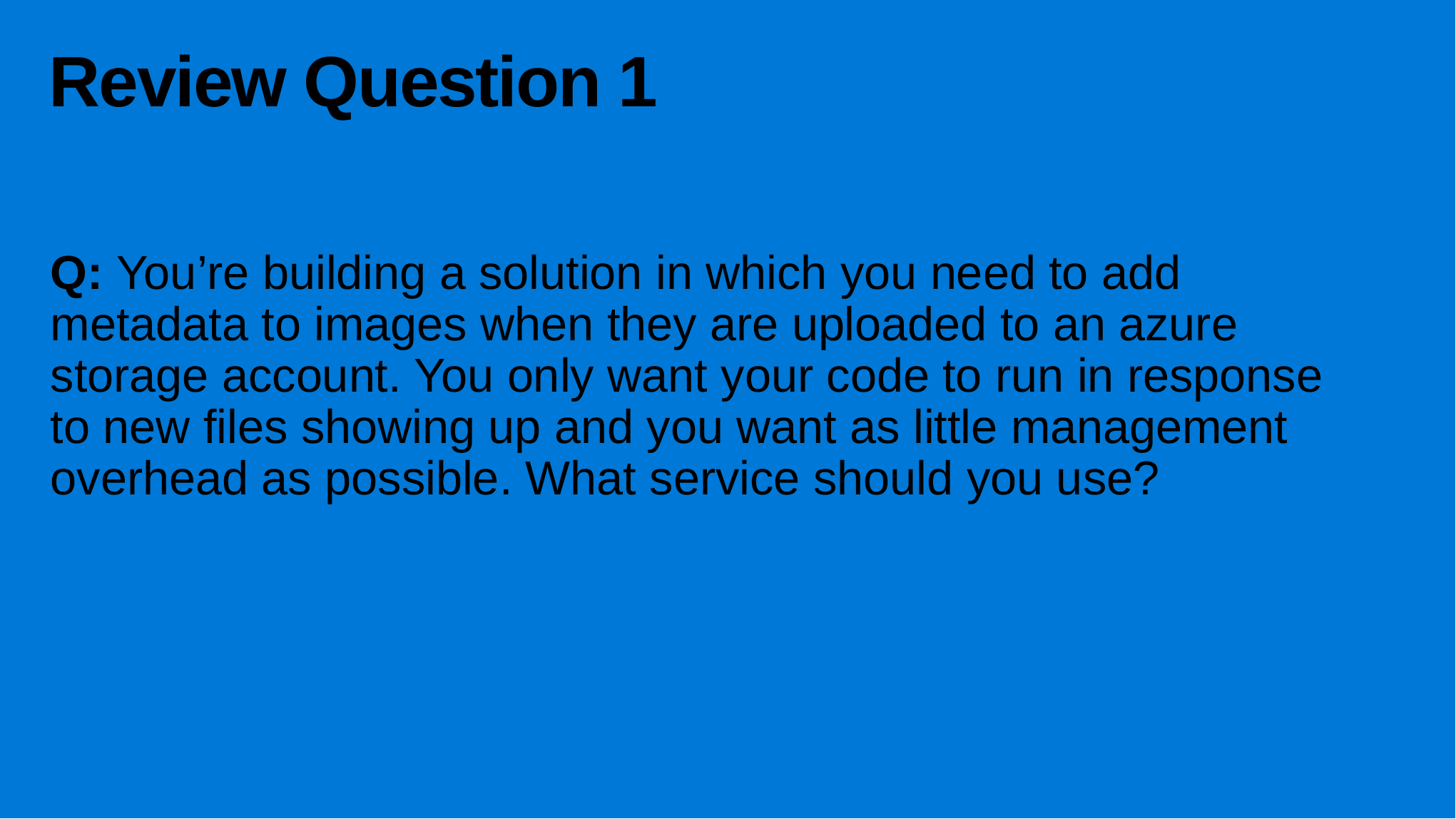

Review Question 1
Q: You’re building a solution in which you need to add metadata to images when they are uploaded to an azure storage account. You only want your code to run in response to new files showing up and you want as little management overhead as possible. What service should you use?